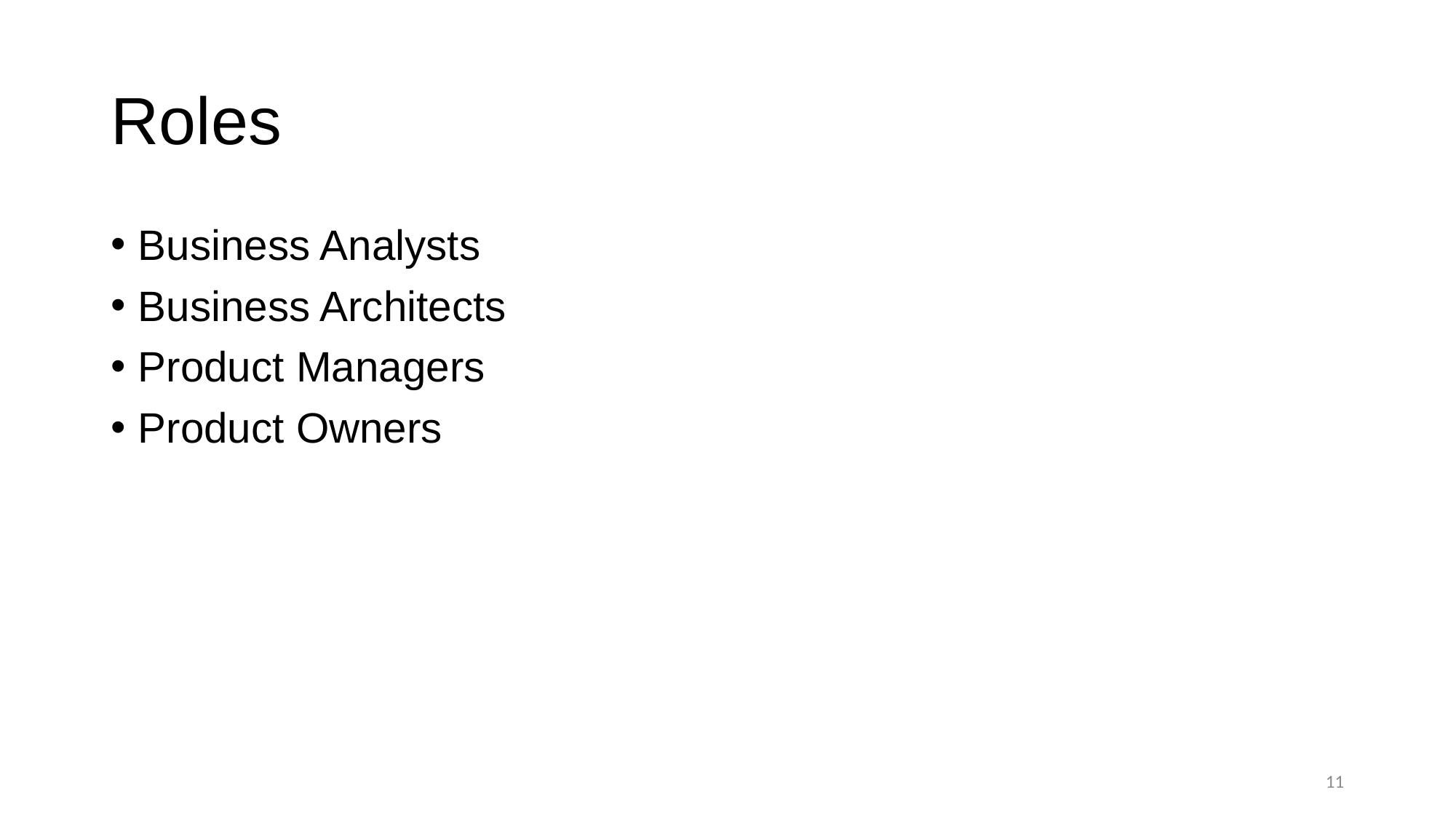

# Roles
Business Analysts
Business Architects
Product Managers
Product Owners
11